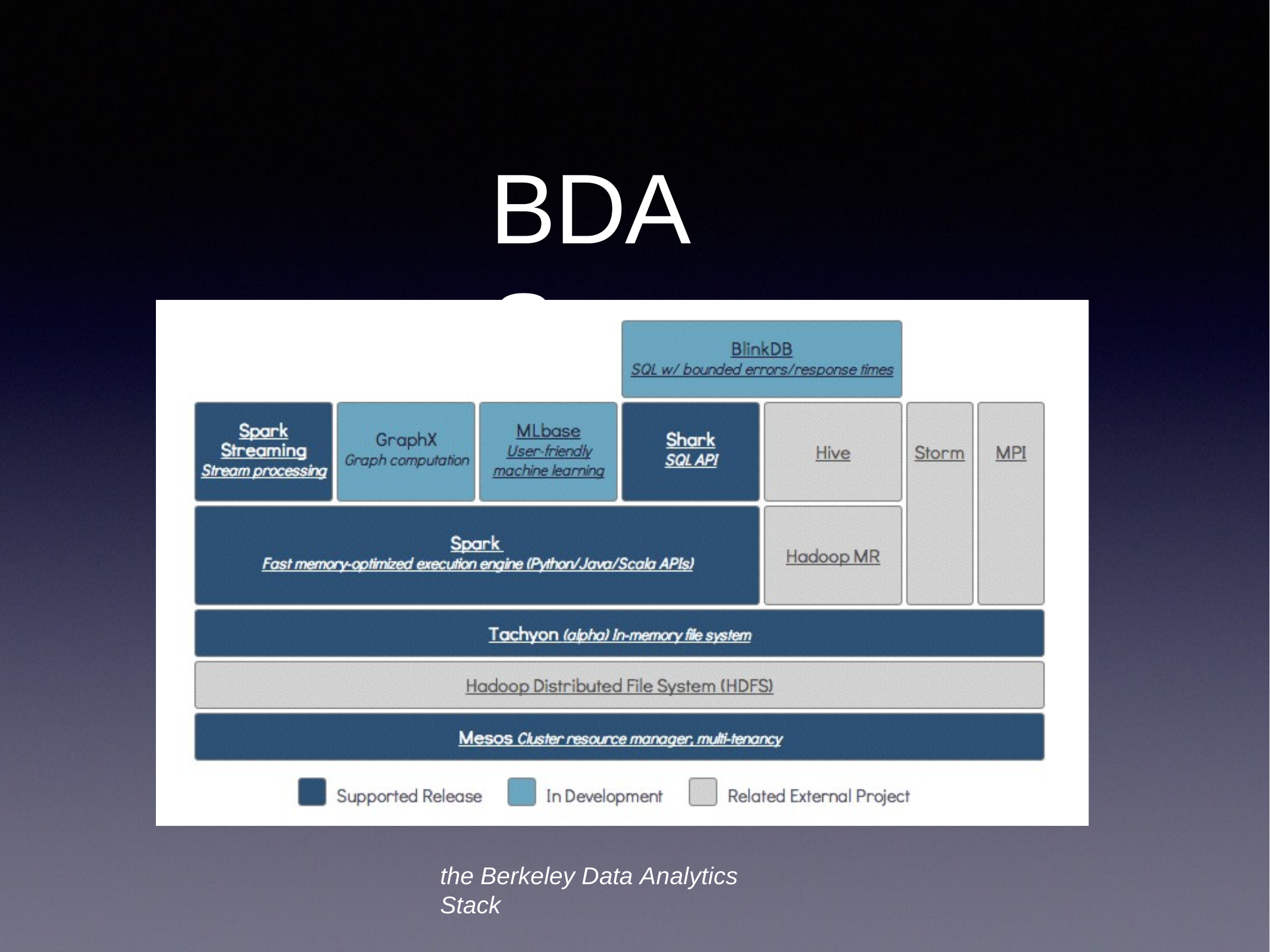

# BDAS

the Berkeley Data Analytics Stack